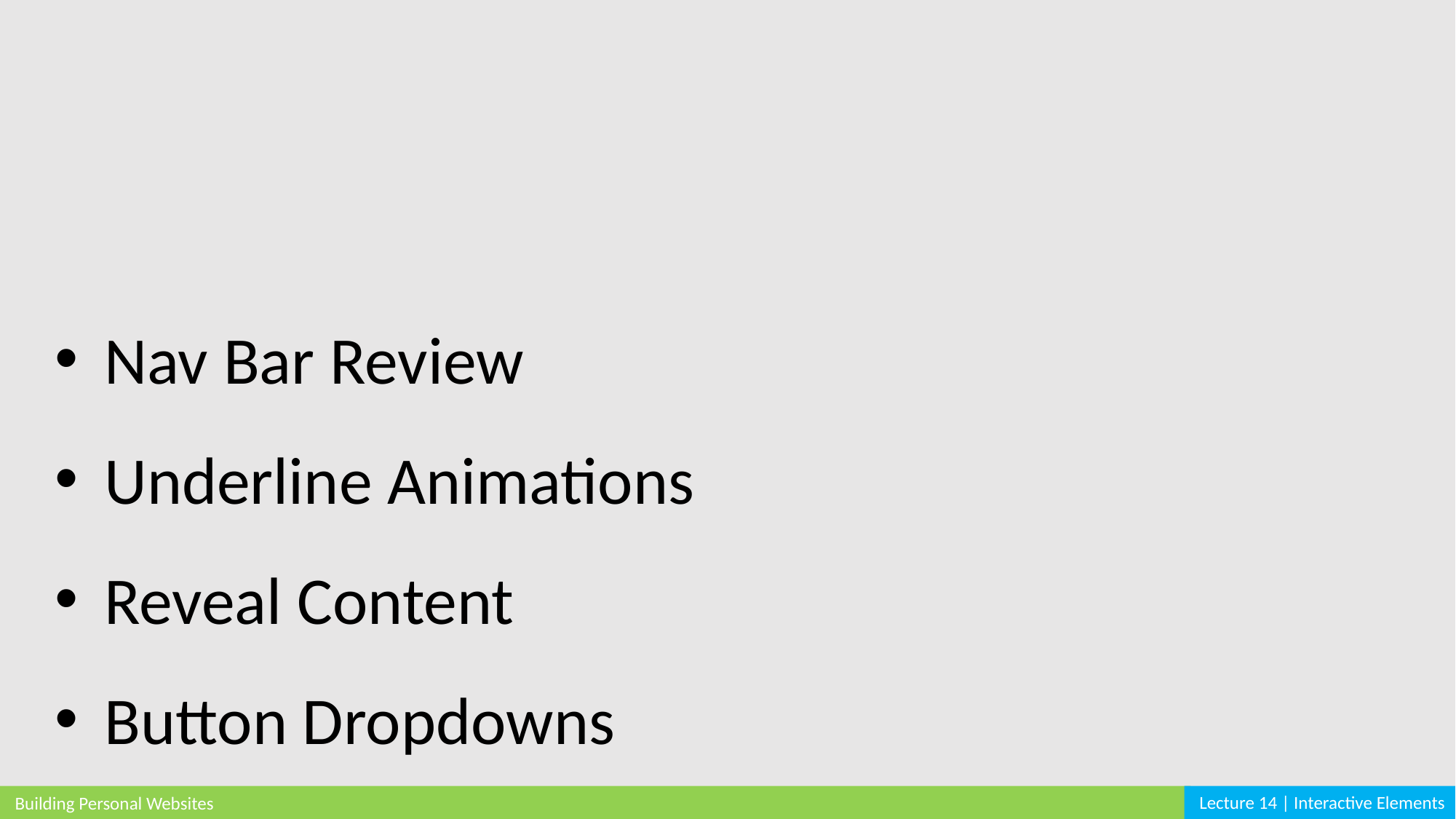

Nav Bar Review
 Underline Animations
 Reveal Content
 Button Dropdowns
Lecture 14 | Interactive Elements

Building Personal Websites